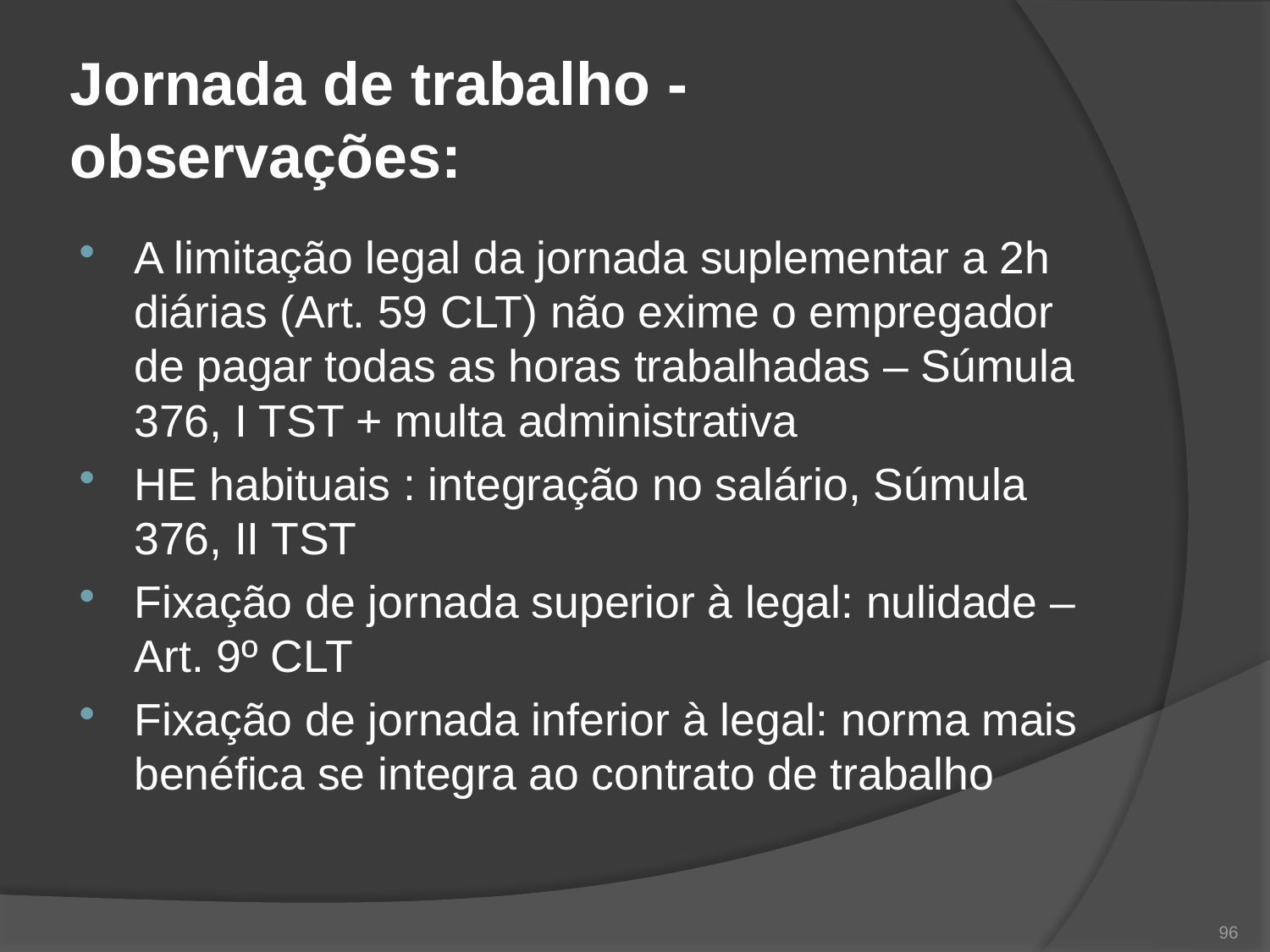

# Jornada de trabalho - observações:
A limitação legal da jornada suplementar a 2h diárias (Art. 59 CLT) não exime o empregador de pagar todas as horas trabalhadas – Súmula 376, I TST + multa administrativa
HE habituais : integração no salário, Súmula 376, II TST
Fixação de jornada superior à legal: nulidade – Art. 9º CLT
Fixação de jornada inferior à legal: norma mais benéfica se integra ao contrato de trabalho
96